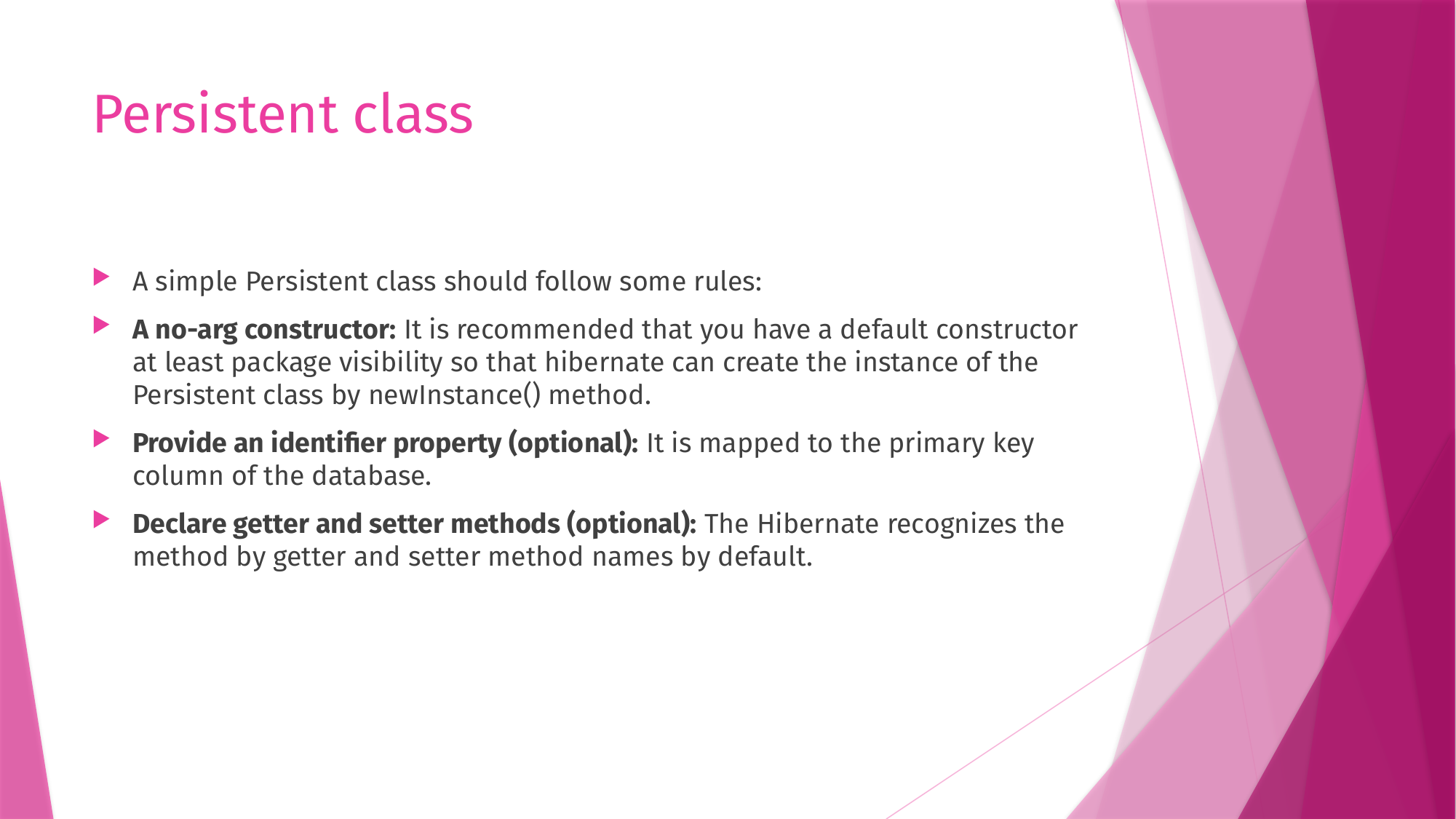

# Persistent class
A simple Persistent class should follow some rules:
A no-arg constructor: It is recommended that you have a default constructor at least package visibility so that hibernate can create the instance of the Persistent class by newInstance() method.
Provide an identifier property (optional): It is mapped to the primary key column of the database.
Declare getter and setter methods (optional): The Hibernate recognizes the method by getter and setter method names by default.